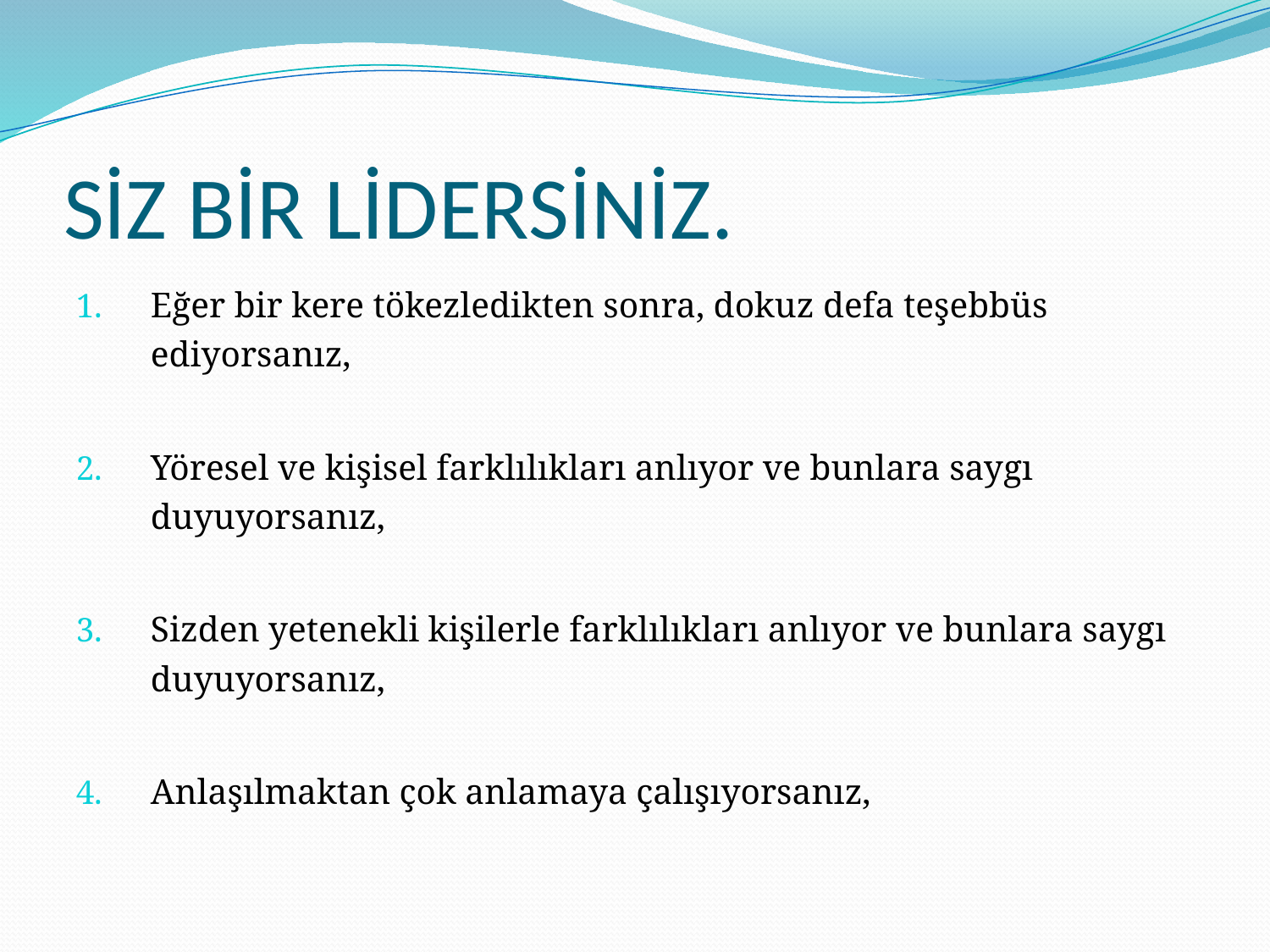

# SİZ BİR LİDERSİNİZ.
Eğer bir kere tökezledikten sonra, dokuz defa teşebbüs ediyorsanız,

Yöresel ve kişisel farklılıkları anlıyor ve bunlara saygı duyuyorsanız,

Sizden yetenekli kişilerle farklılıkları anlıyor ve bunlara saygı duyuyorsanız,

Anlaşılmaktan çok anlamaya çalışıyorsanız,